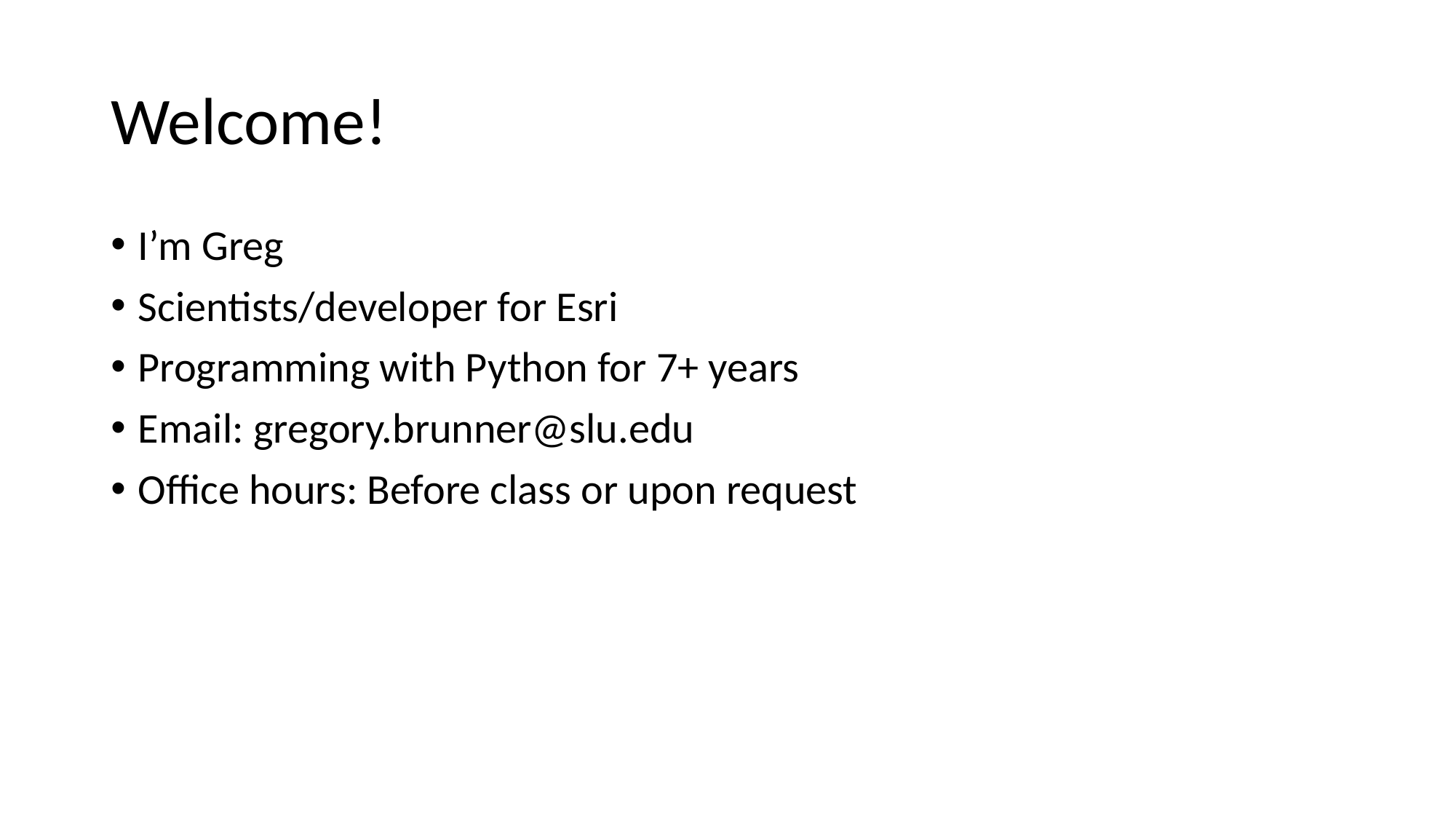

# Welcome!
I’m Greg
Scientists/developer for Esri
Programming with Python for 7+ years
Email: gregory.brunner@slu.edu
Office hours: Before class or upon request